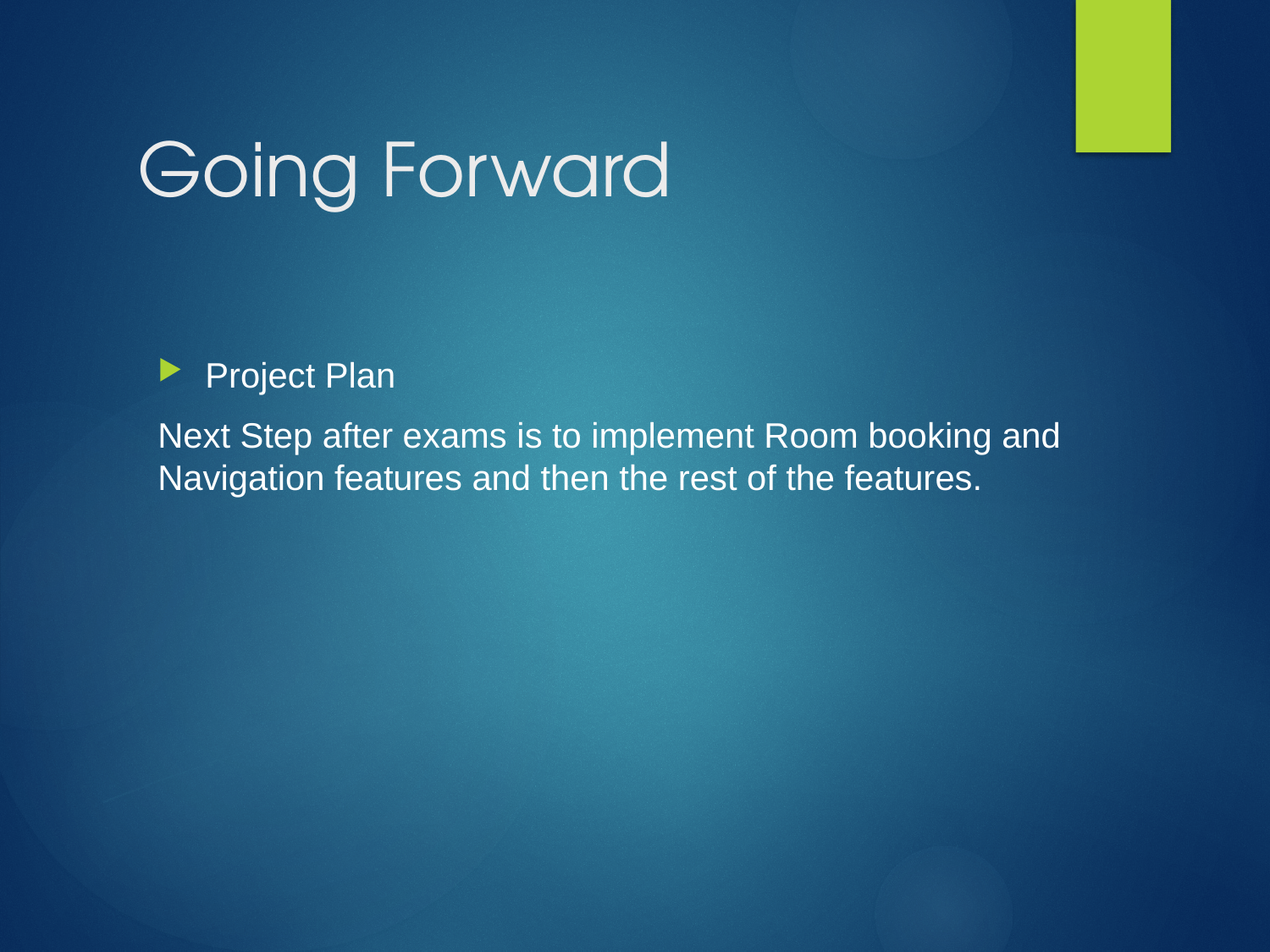

# Going Forward

Project Plan
Next Step after exams is to implement Room booking and Navigation features and then the rest of the features.